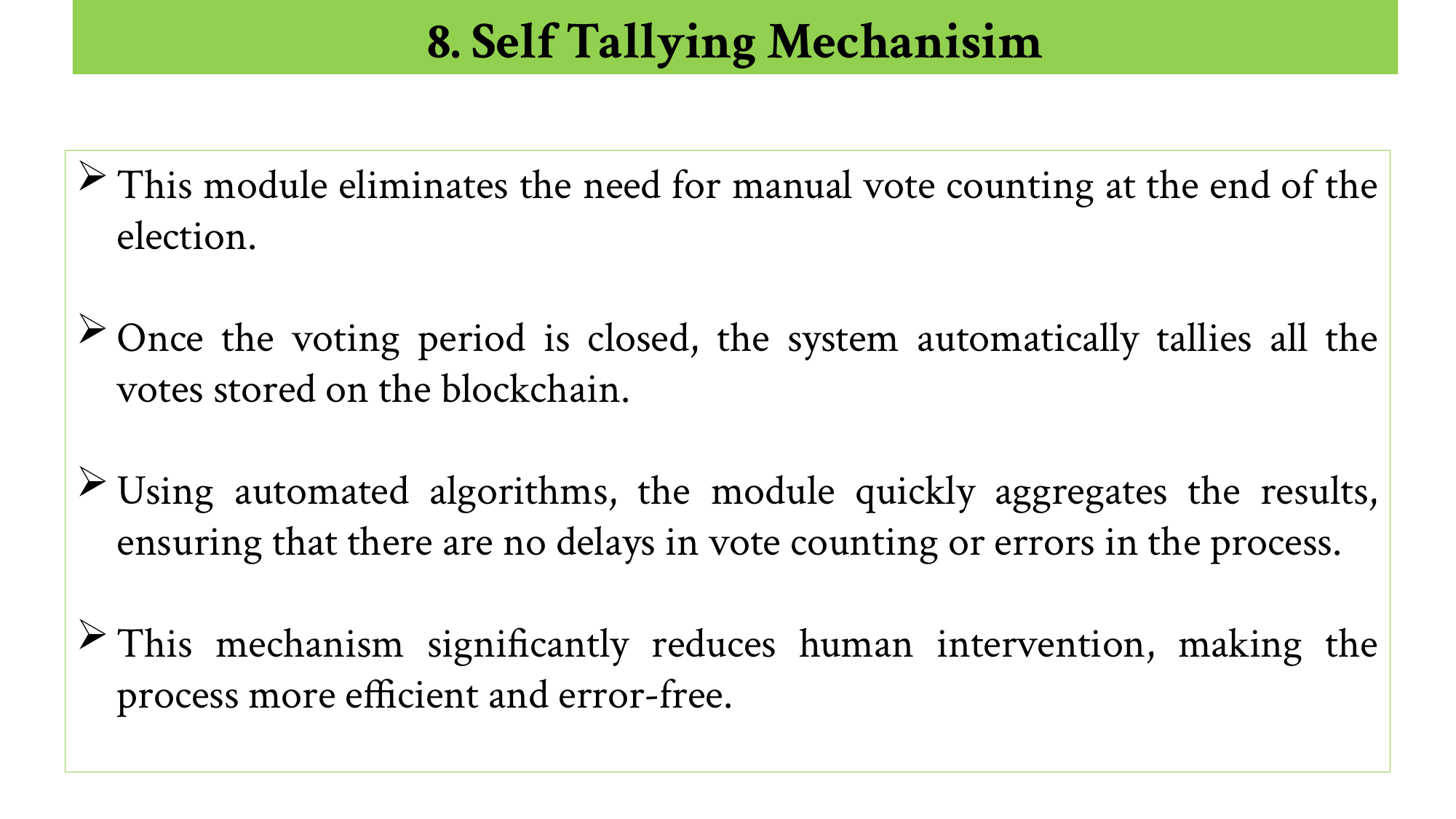

# 8. Self Tallying Mechanisim
This module eliminates the need for manual vote counting at the end of the election.

Once the voting period is closed, the system automatically tallies all the votes stored on the blockchain.

Using automated algorithms, the module quickly aggregates the results, ensuring that there are no delays in vote counting or errors in the process.

This mechanism significantly reduces human intervention, making the process more efficient and error-free.